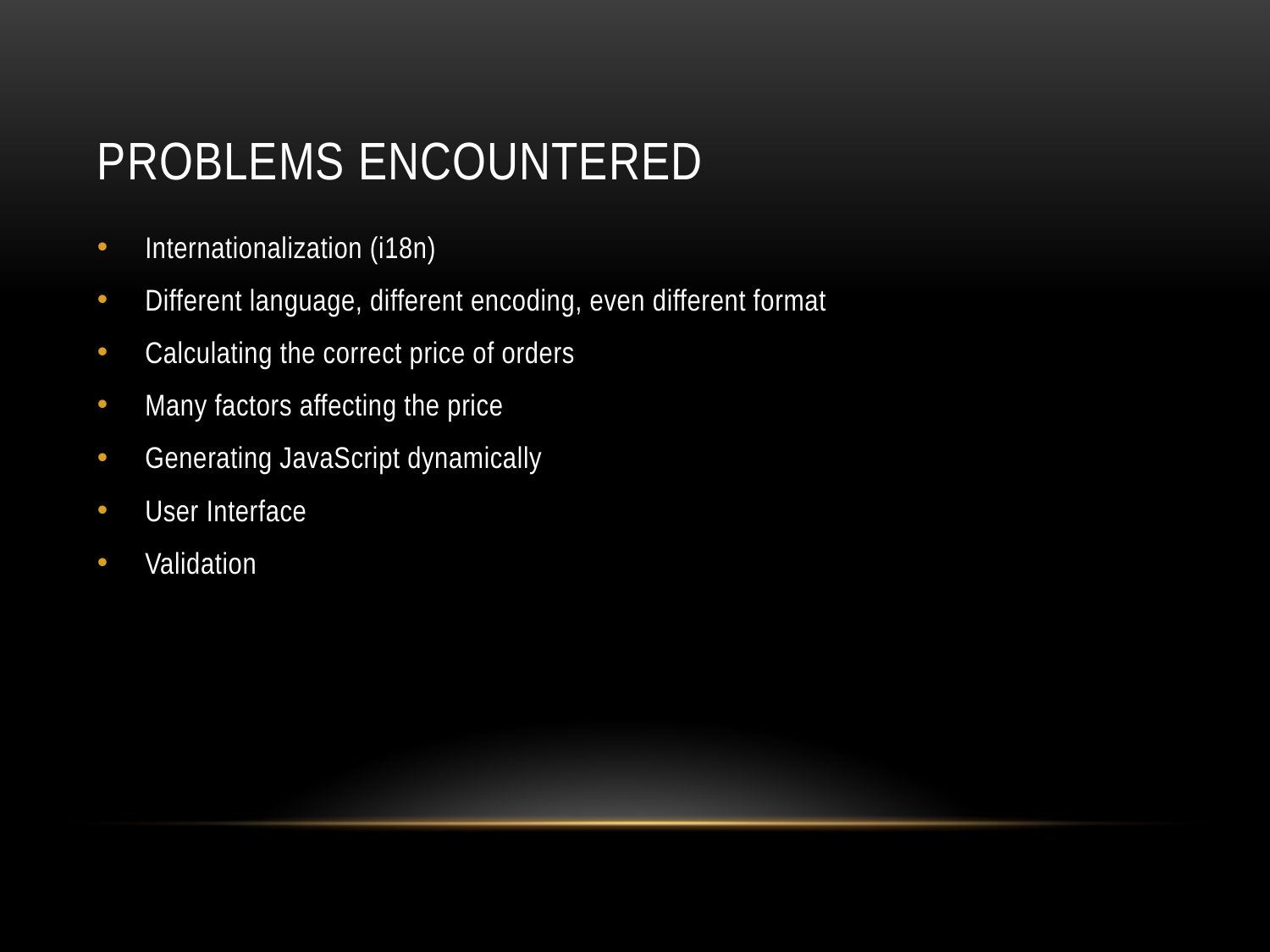

# Problems encountered
Internationalization (i18n)
Different language, different encoding, even different format
Calculating the correct price of orders
Many factors affecting the price
Generating JavaScript dynamically
User Interface
Validation